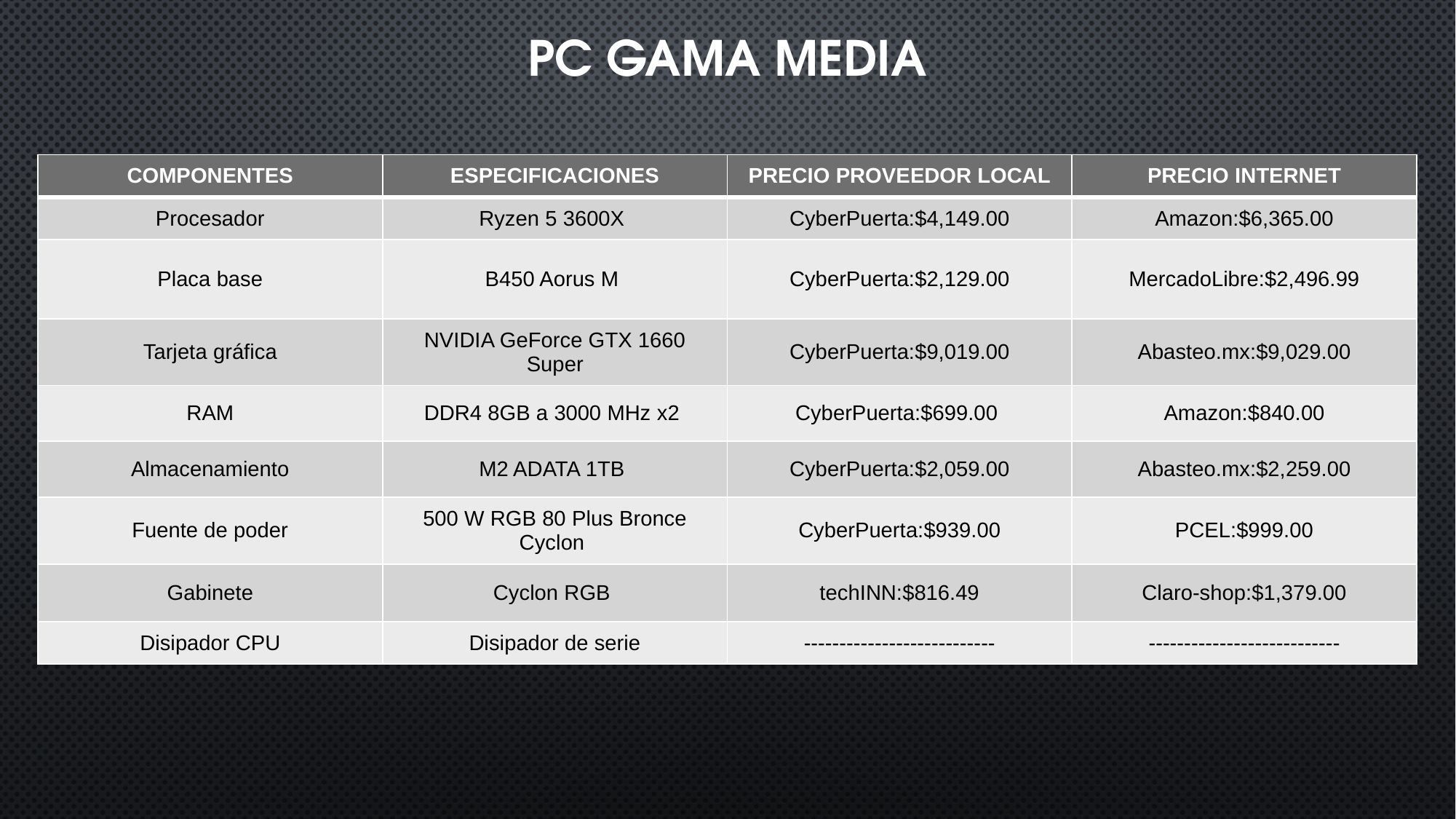

# Pc Gama media
| COMPONENTES | ESPECIFICACIONES | PRECIO PROVEEDOR LOCAL | PRECIO INTERNET |
| --- | --- | --- | --- |
| Procesador | Ryzen 5 3600X | CyberPuerta:$4,149.00 | Amazon:$6,365.00 |
| Placa base | B450 Aorus M | CyberPuerta:$2,129.00 | MercadoLibre:$2,496.99 |
| Tarjeta gráfica | NVIDIA GeForce GTX 1660 Super | CyberPuerta:$9,019.00 | Abasteo.mx:$9,029.00 |
| RAM | DDR4 8GB a 3000 MHz x2 | CyberPuerta:‎$699.00 | Amazon:$840.00 |
| Almacenamiento | M2 ADATA 1TB | CyberPuerta:‎$2,059.00 | Abasteo.mx:$2,259.00 |
| Fuente de poder | 500 W RGB 80 Plus Bronce Cyclon | CyberPuerta:$939.00 | PCEL:$999.00 |
| Gabinete | Cyclon RGB | techINN:$816.49 | Claro-shop:$1,379.00 |
| Disipador CPU | Disipador de serie | --------------------------- | --------------------------- |